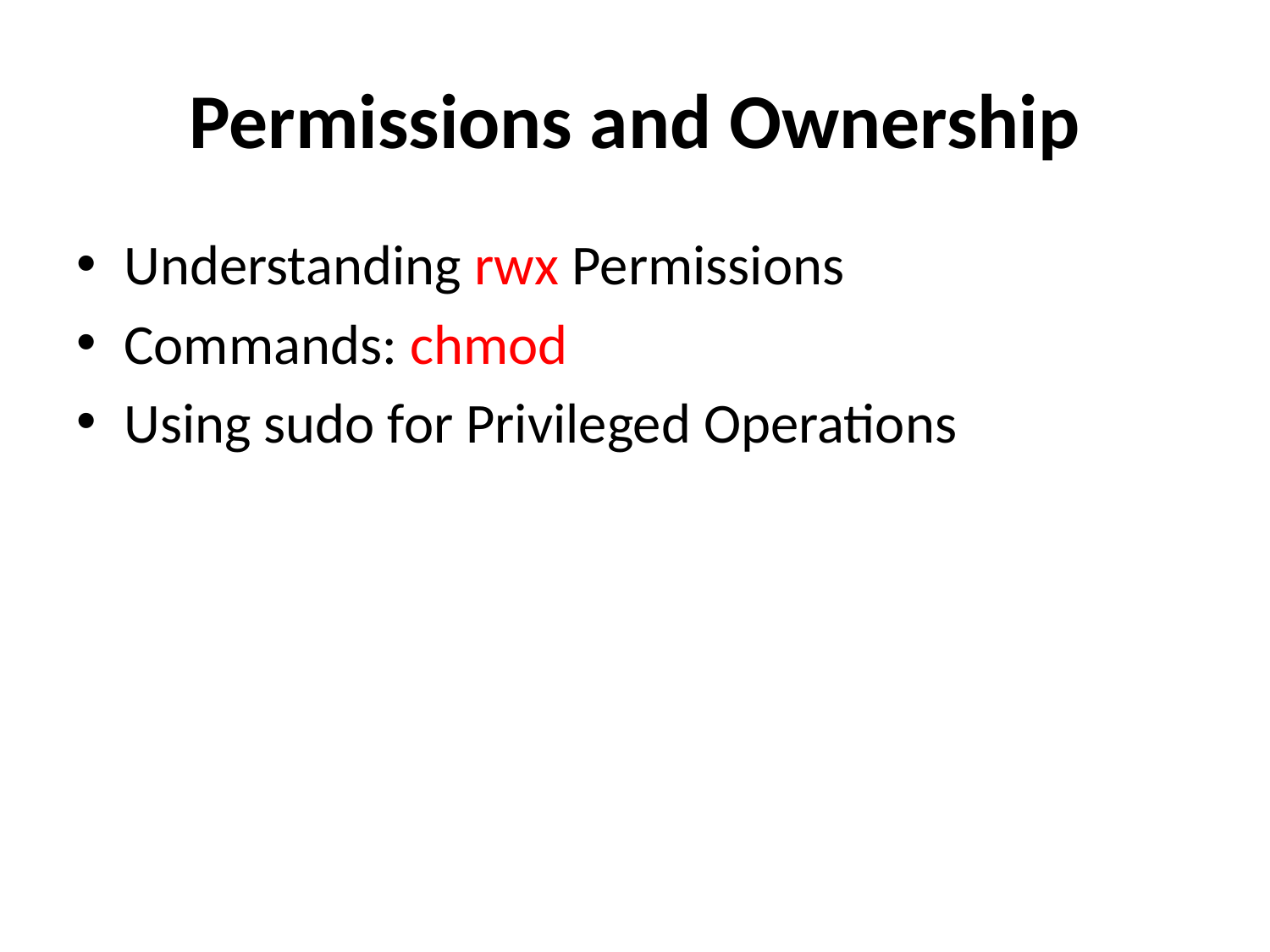

# Permissions and Ownership
Understanding rwx Permissions
Commands: chmod
Using sudo for Privileged Operations